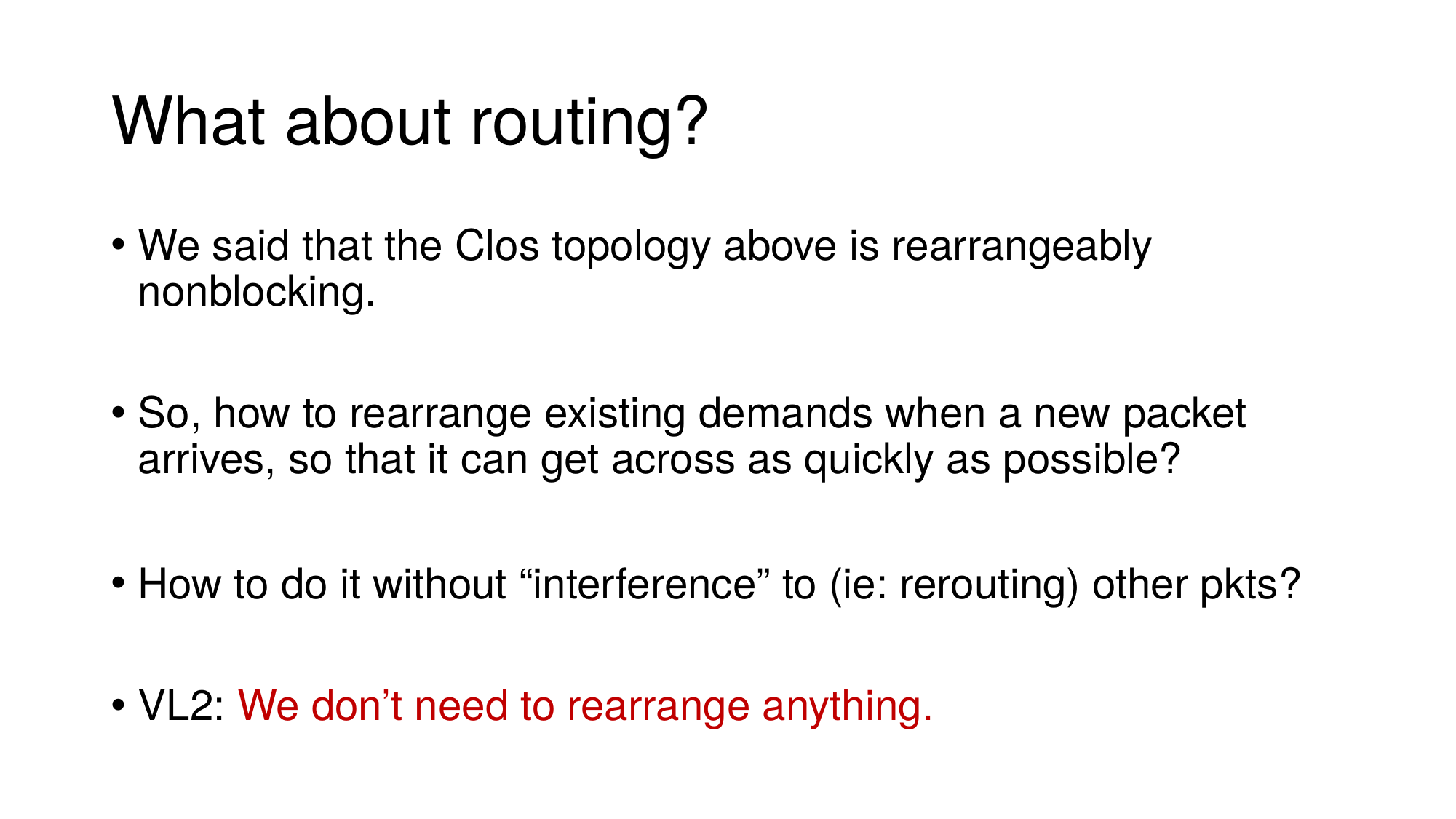

# What about routing?
We said that the Clos topology above is rearrangeably nonblocking.

So, how to rearrange existing demands when a new packet arrives, so that it can get across as quickly as possible?

How to do it without “interference” to (ie: rerouting) other pkts?

VL2: We don’t need to rearrange anything.